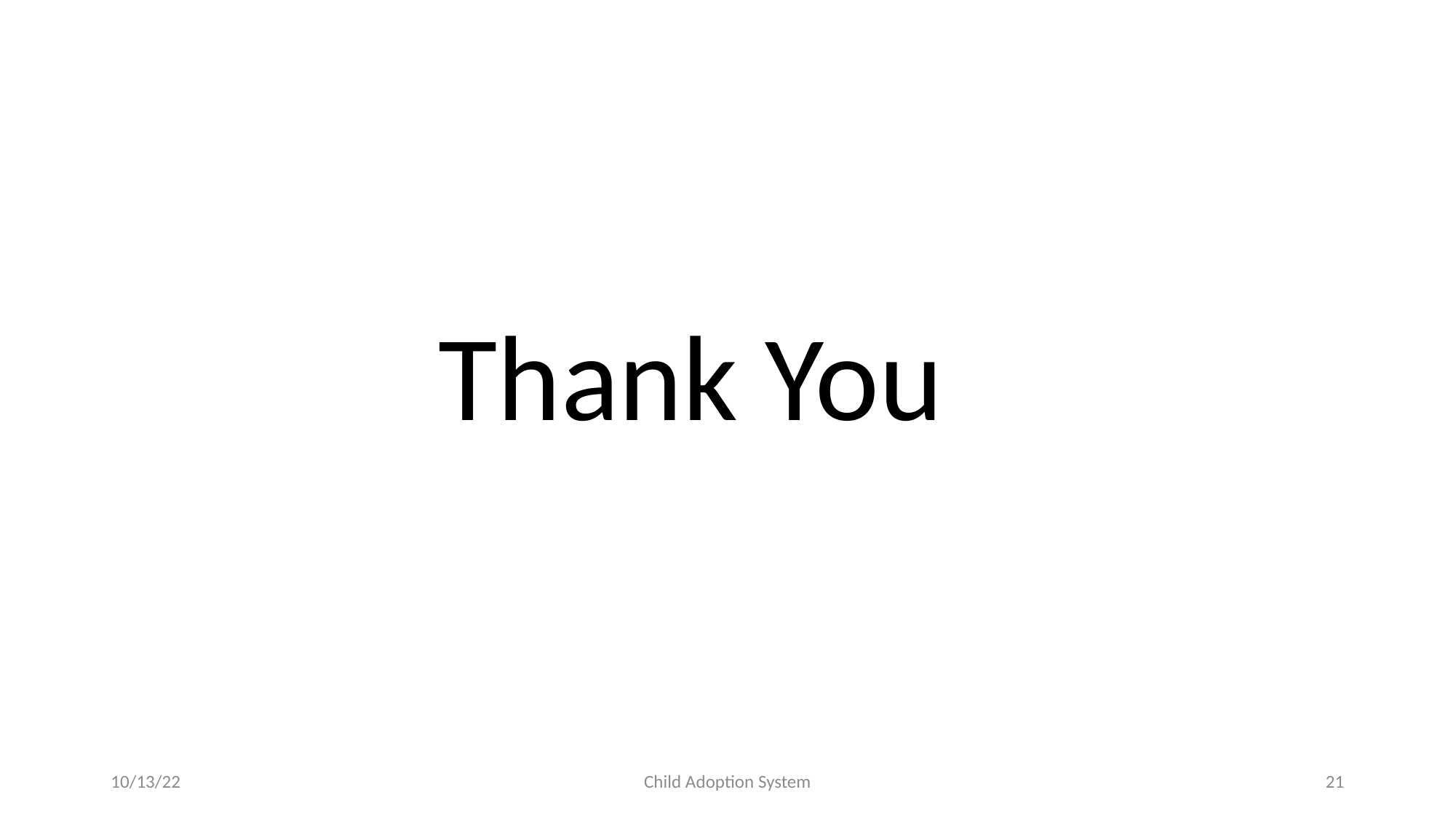

Thank You
10/13/22
Child Adoption System
21